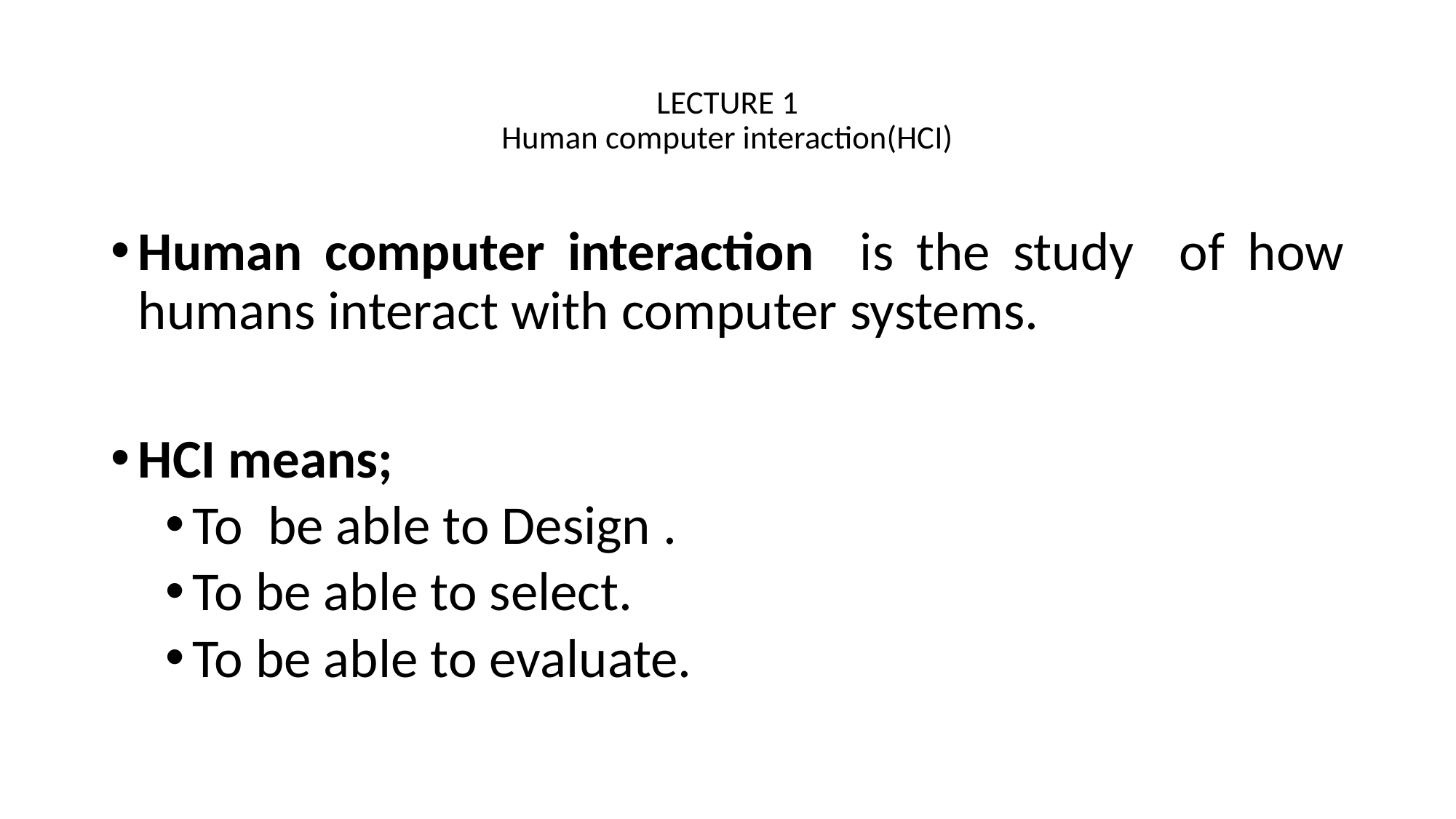

# LECTURE 1 Human computer interaction(HCI)
Human computer interaction  is the study  of how humans interact with computer systems.

HCI means;
To  be able to Design .
To be able to select.
To be able to evaluate.